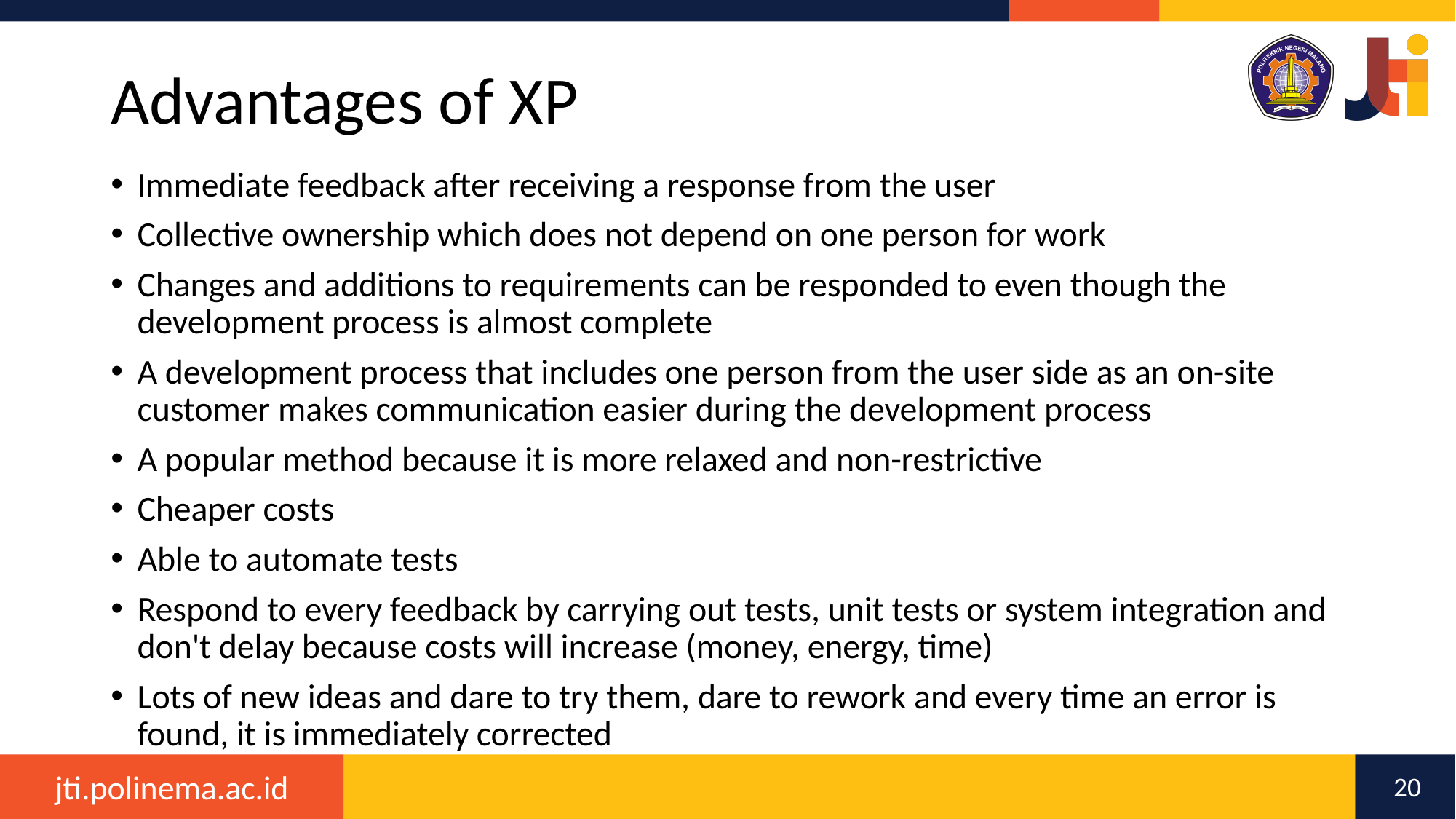

# Advantages of XP
Immediate feedback after receiving a response from the user
Collective ownership which does not depend on one person for work
Changes and additions to requirements can be responded to even though the development process is almost complete
A development process that includes one person from the user side as an on-site customer makes communication easier during the development process
A popular method because it is more relaxed and non-restrictive
Cheaper costs
Able to automate tests
Respond to every feedback by carrying out tests, unit tests or system integration and don't delay because costs will increase (money, energy, time)
Lots of new ideas and dare to try them, dare to rework and every time an error is found, it is immediately corrected

20